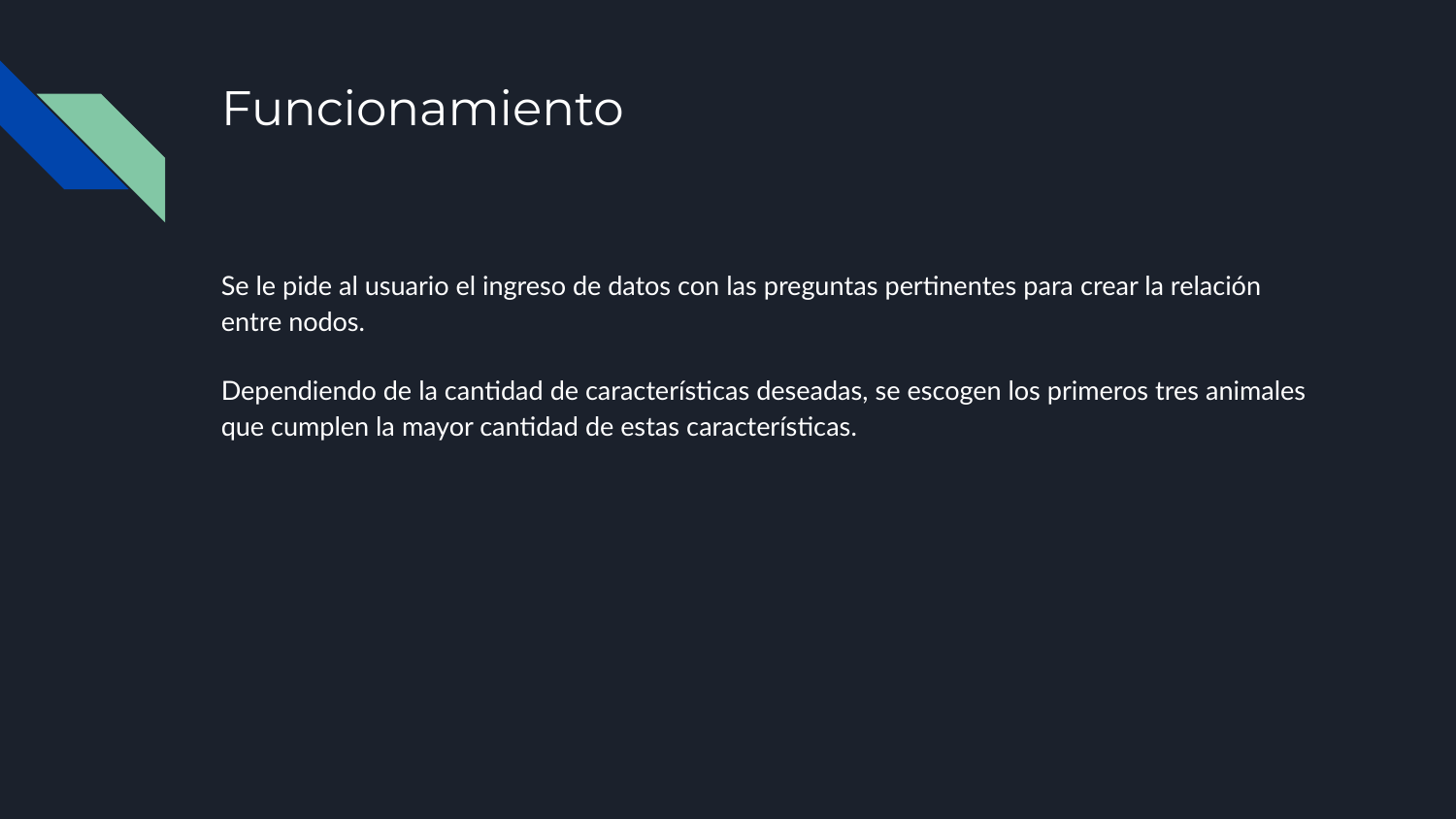

# Funcionamiento
Se le pide al usuario el ingreso de datos con las preguntas pertinentes para crear la relación entre nodos.
Dependiendo de la cantidad de características deseadas, se escogen los primeros tres animales que cumplen la mayor cantidad de estas características.